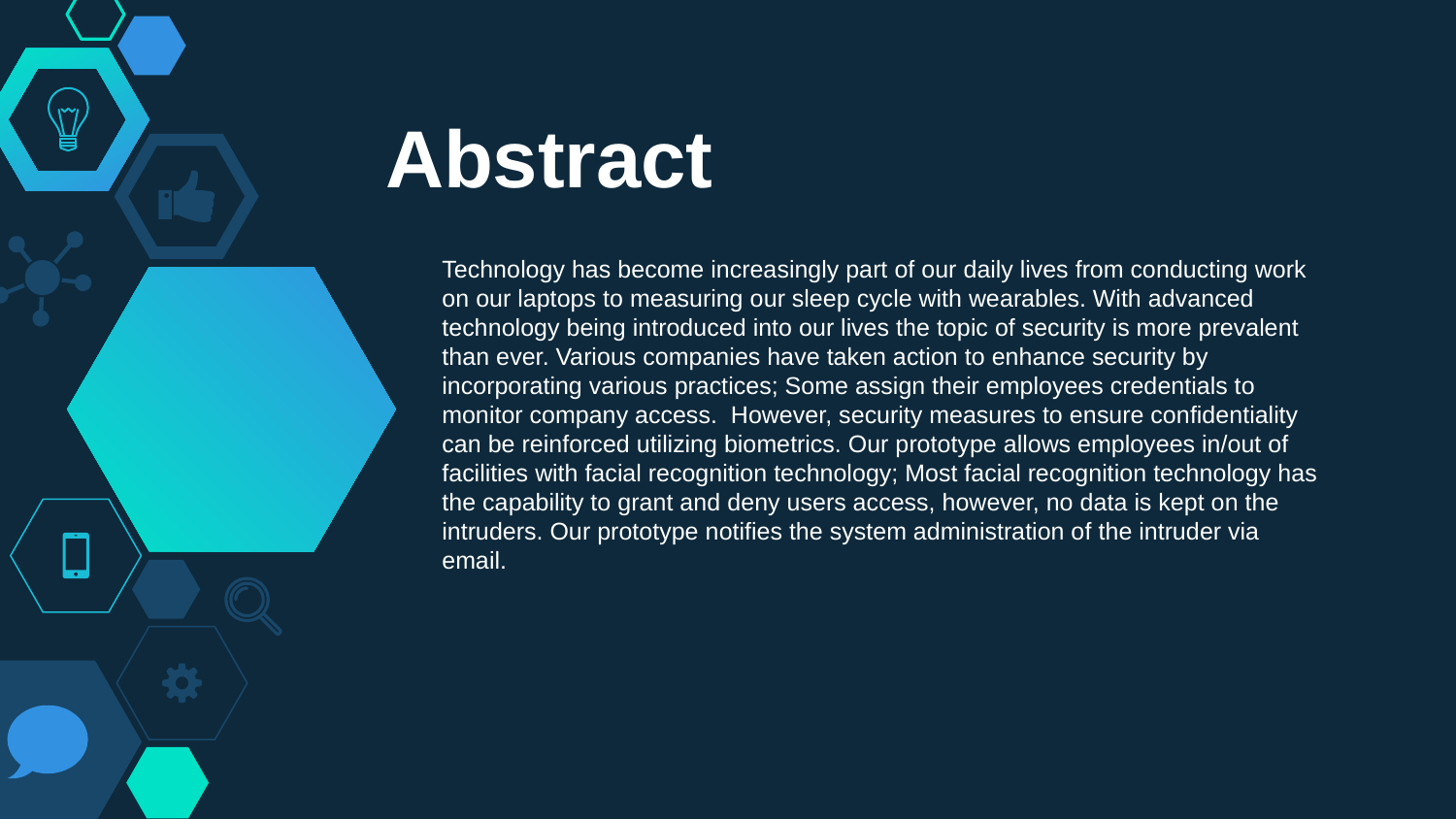

# Abstract
Technology has become increasingly part of our daily lives from conducting work on our laptops to measuring our sleep cycle with wearables. With advanced technology being introduced into our lives the topic of security is more prevalent than ever. Various companies have taken action to enhance security by incorporating various practices; Some assign their employees credentials to monitor company access.  However, security measures to ensure confidentiality can be reinforced utilizing biometrics. Our prototype allows employees in/out of facilities with facial recognition technology; Most facial recognition technology has the capability to grant and deny users access, however, no data is kept on the intruders. Our prototype notifies the system administration of the intruder via email.